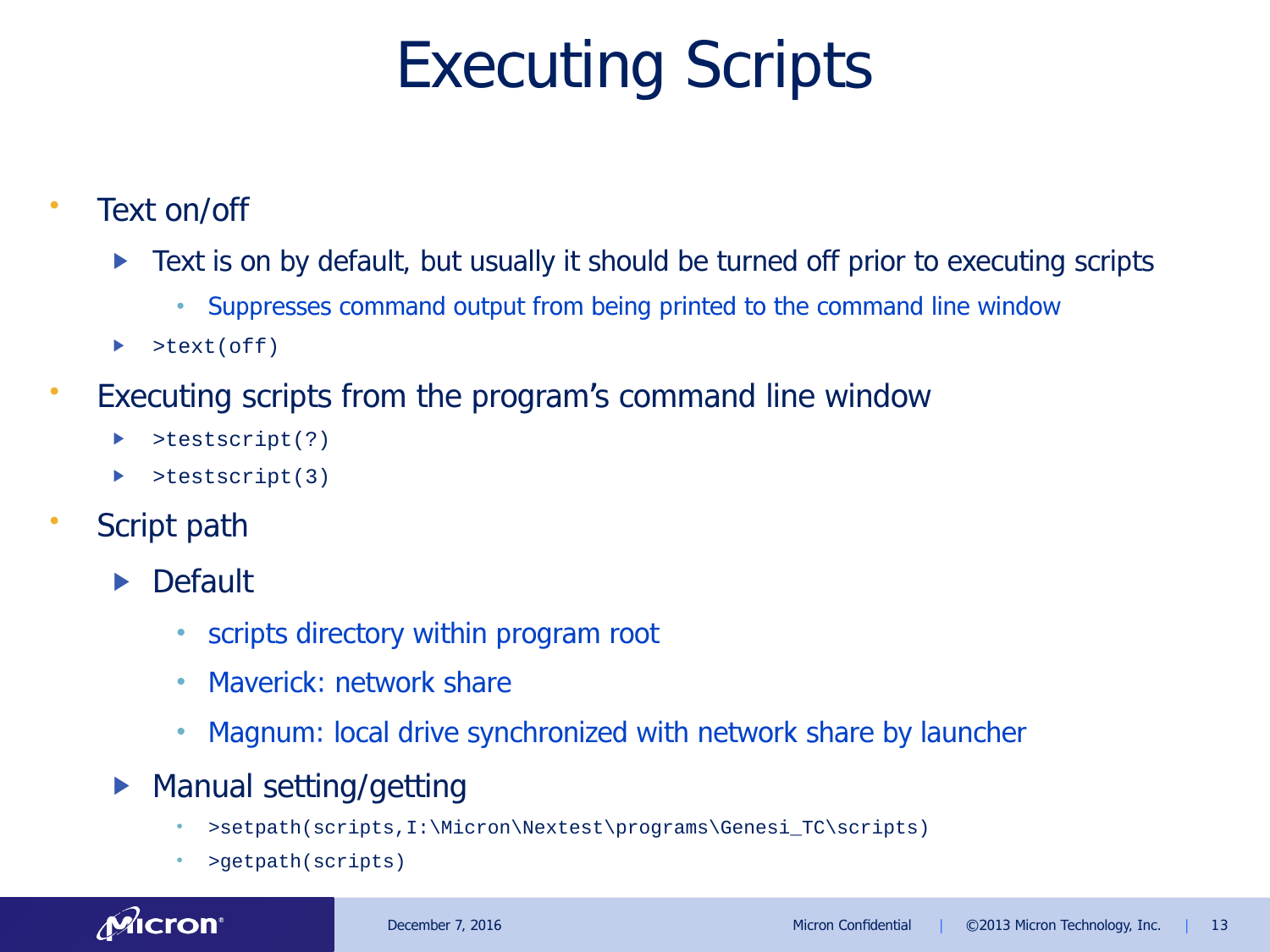

# Executing Scripts
Text on/off
Text is on by default, but usually it should be turned off prior to executing scripts
Suppresses command output from being printed to the command line window
>text(off)
Executing scripts from the program’s command line window
>testscript(?)
>testscript(3)
Script path
Default
scripts directory within program root
Maverick: network share
Magnum: local drive synchronized with network share by launcher
Manual setting/getting
>setpath(scripts,I:\Micron\Nextest\programs\Genesi_TC\scripts)
>getpath(scripts)
December 7, 2016